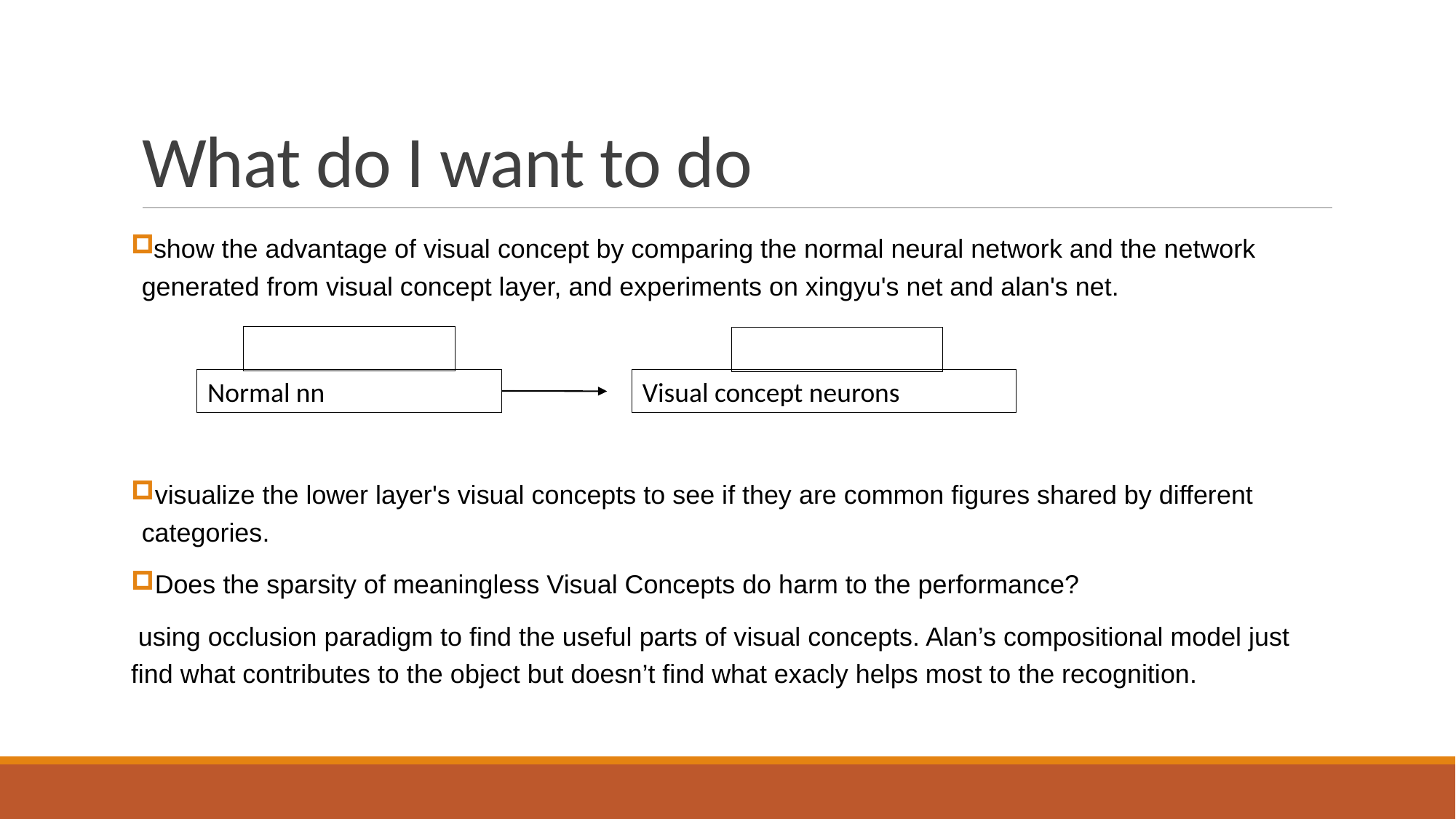

# What do I want to do
 show the advantage of visual concept by comparing the normal neural network and the network generated from visual concept layer, and experiments on xingyu's net and alan's net.

 visualize the lower layer's visual concepts to see if they are common figures shared by different categories.
 Does the sparsity of meaningless Visual Concepts do harm to the performance?
 using occlusion paradigm to find the useful parts of visual concepts. Alan’s compositional model just find what contributes to the object but doesn’t find what exacly helps most to the recognition.

Normal nn
Visual concept neurons